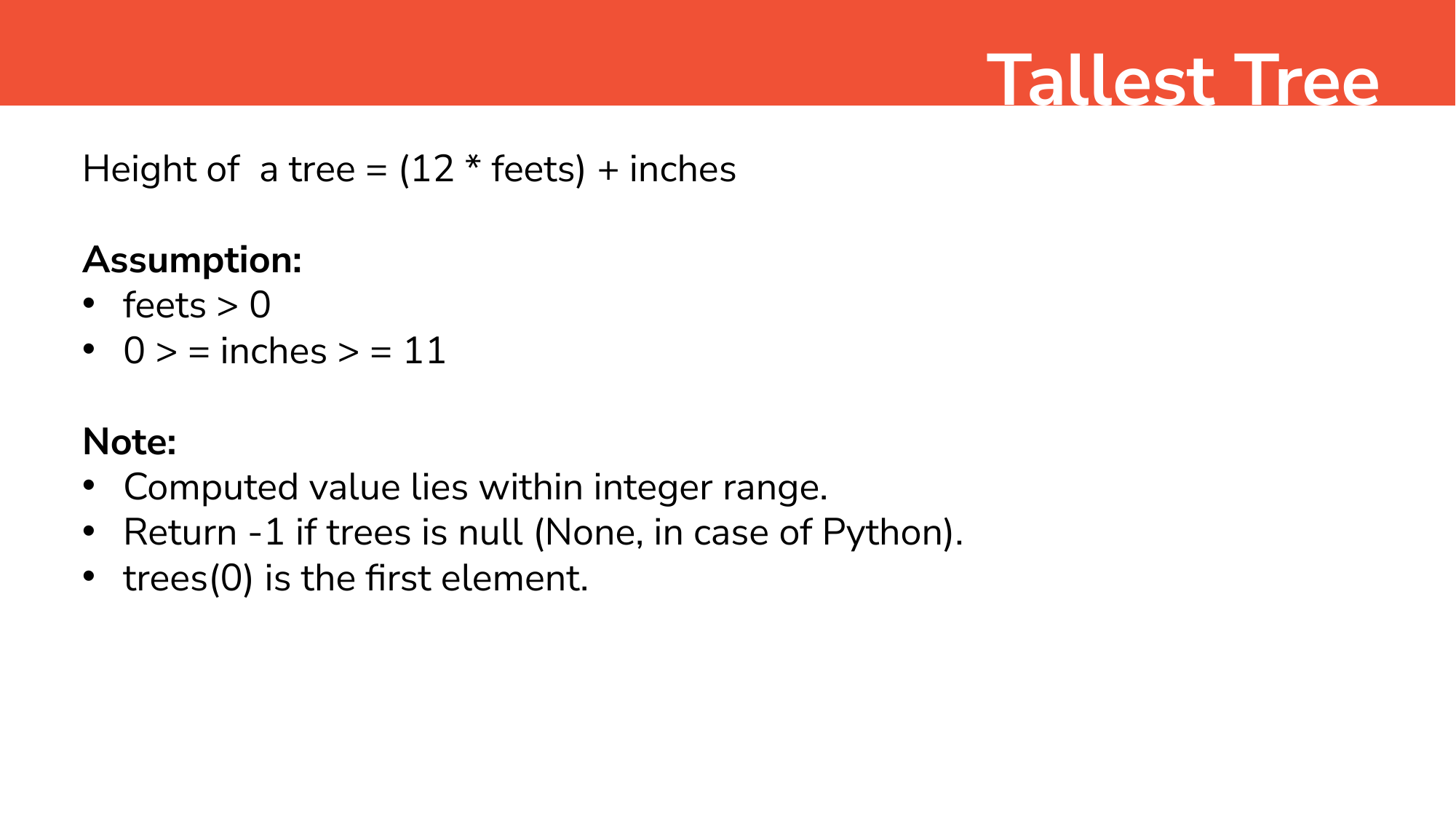

Tallest Tree
Height of  a tree = (12 * feets) + inches

Assumption:
feets > 0
0 > = inches > = 11

Note:
Computed value lies within integer range.
Return -1 if trees is null (None, in case of Python).
trees(0) is the first element.